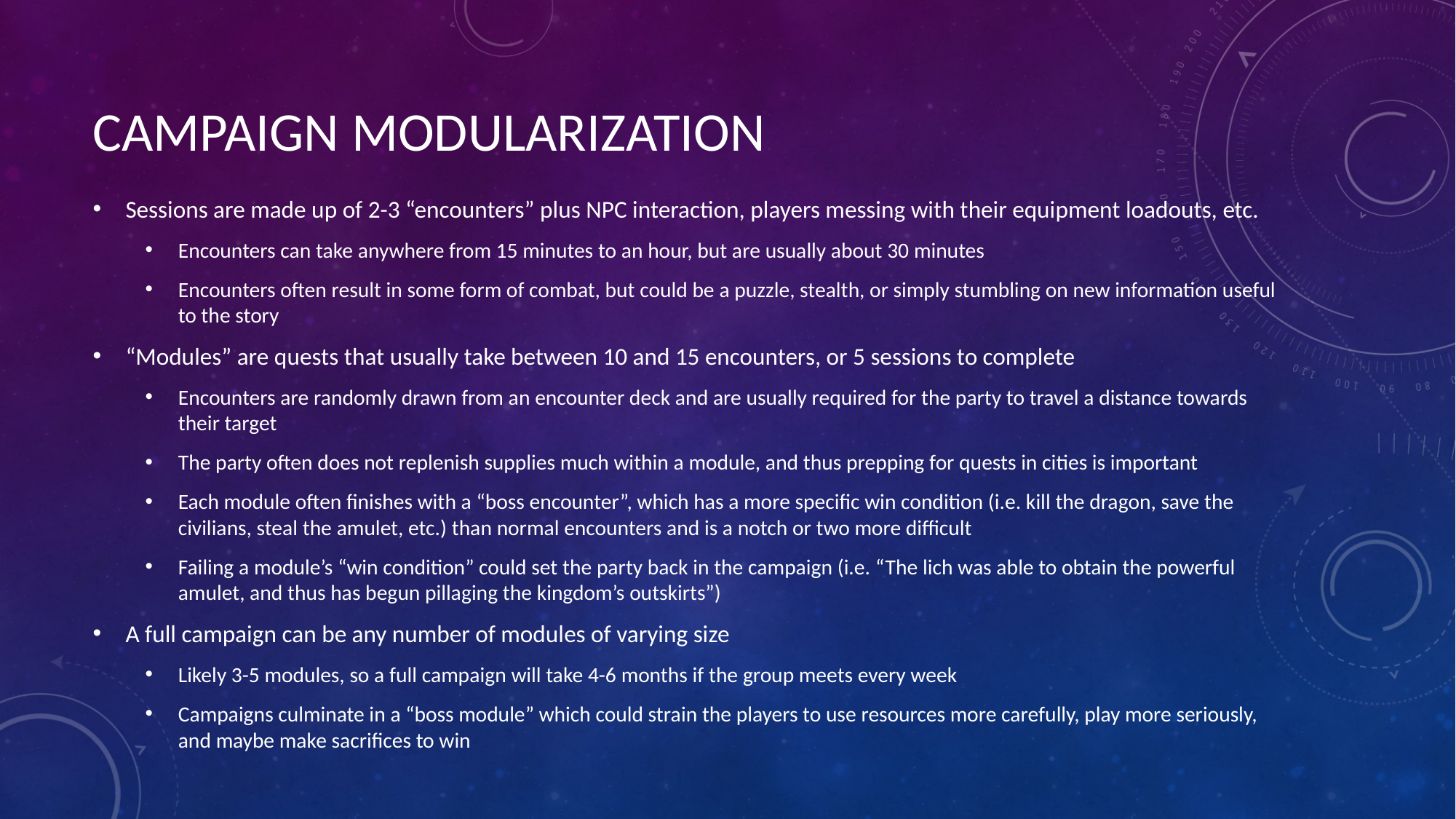

# Campaign Modularization
Sessions are made up of 2-3 “encounters” plus NPC interaction, players messing with their equipment loadouts, etc.
Encounters can take anywhere from 15 minutes to an hour, but are usually about 30 minutes
Encounters often result in some form of combat, but could be a puzzle, stealth, or simply stumbling on new information useful to the story
“Modules” are quests that usually take between 10 and 15 encounters, or 5 sessions to complete
Encounters are randomly drawn from an encounter deck and are usually required for the party to travel a distance towards their target
The party often does not replenish supplies much within a module, and thus prepping for quests in cities is important
Each module often finishes with a “boss encounter”, which has a more specific win condition (i.e. kill the dragon, save the civilians, steal the amulet, etc.) than normal encounters and is a notch or two more difficult
Failing a module’s “win condition” could set the party back in the campaign (i.e. “The lich was able to obtain the powerful amulet, and thus has begun pillaging the kingdom’s outskirts”)
A full campaign can be any number of modules of varying size
Likely 3-5 modules, so a full campaign will take 4-6 months if the group meets every week
Campaigns culminate in a “boss module” which could strain the players to use resources more carefully, play more seriously, and maybe make sacrifices to win